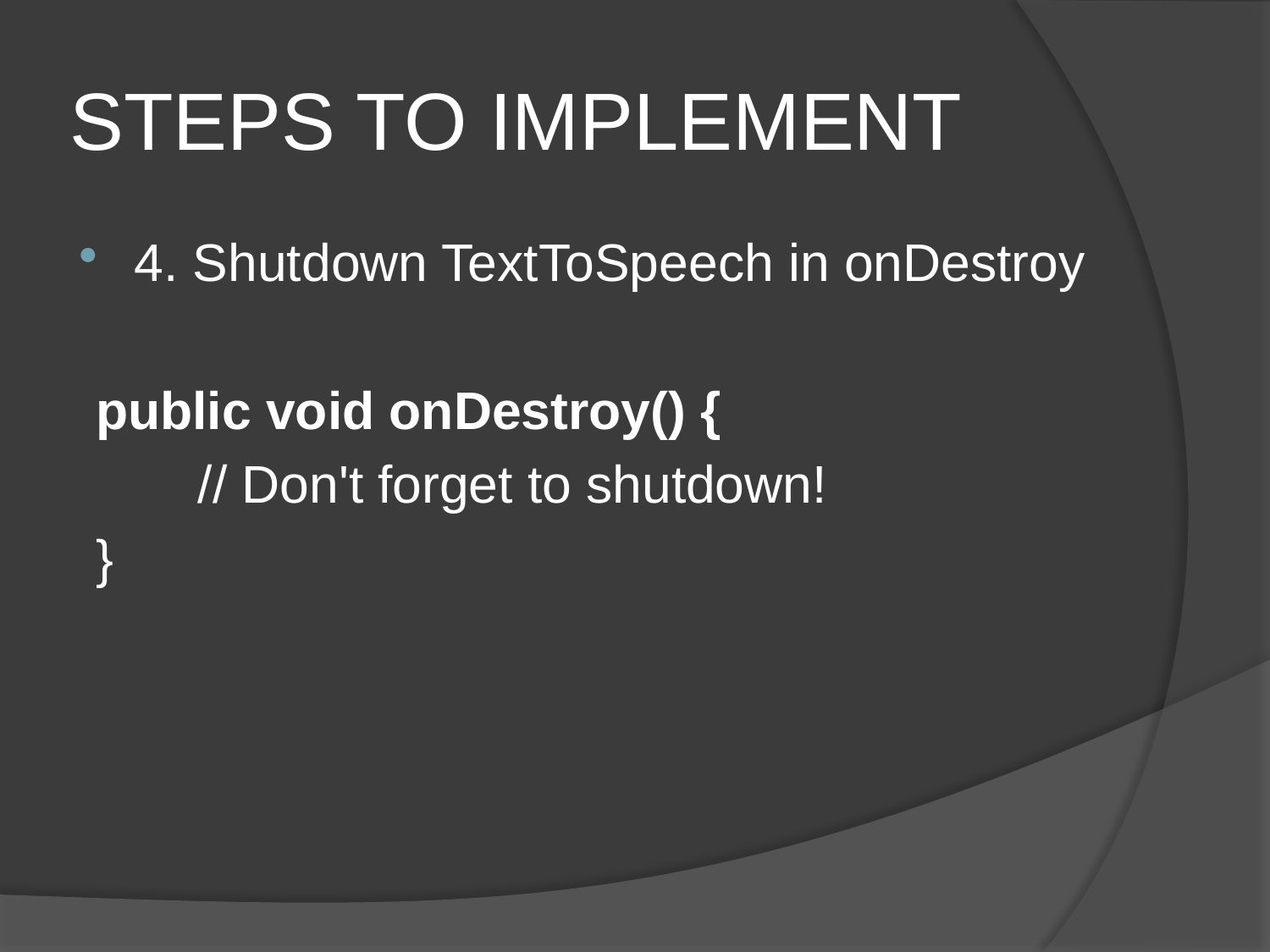

# STEPS TO IMPLEMENT
4. Shutdown TextToSpeech in onDestroy

 public void onDestroy() {
        // Don't forget to shutdown!
 }